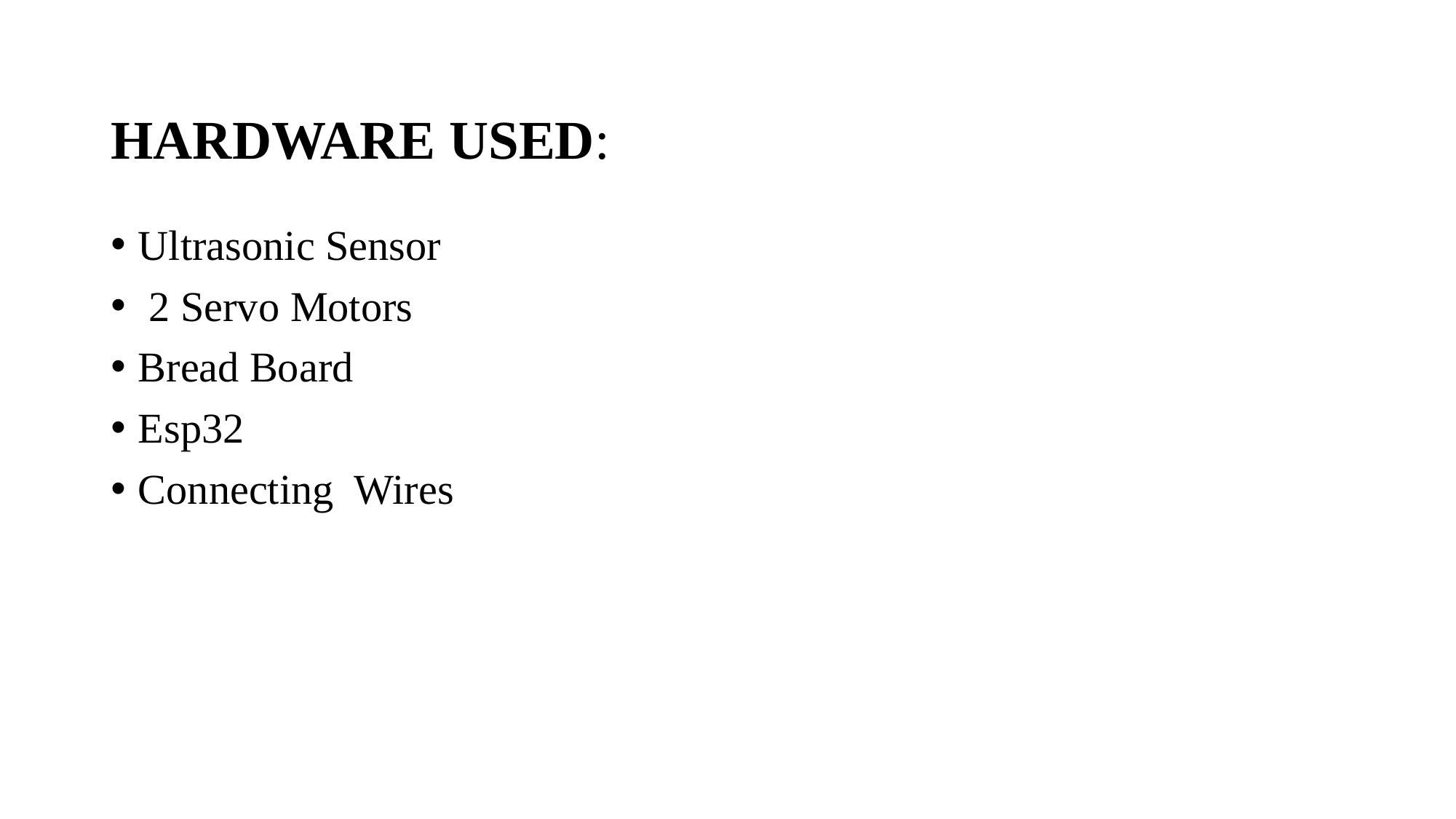

# HARDWARE USED:
Ultrasonic Sensor
 2 Servo Motors
Bread Board
Esp32
Connecting  Wires